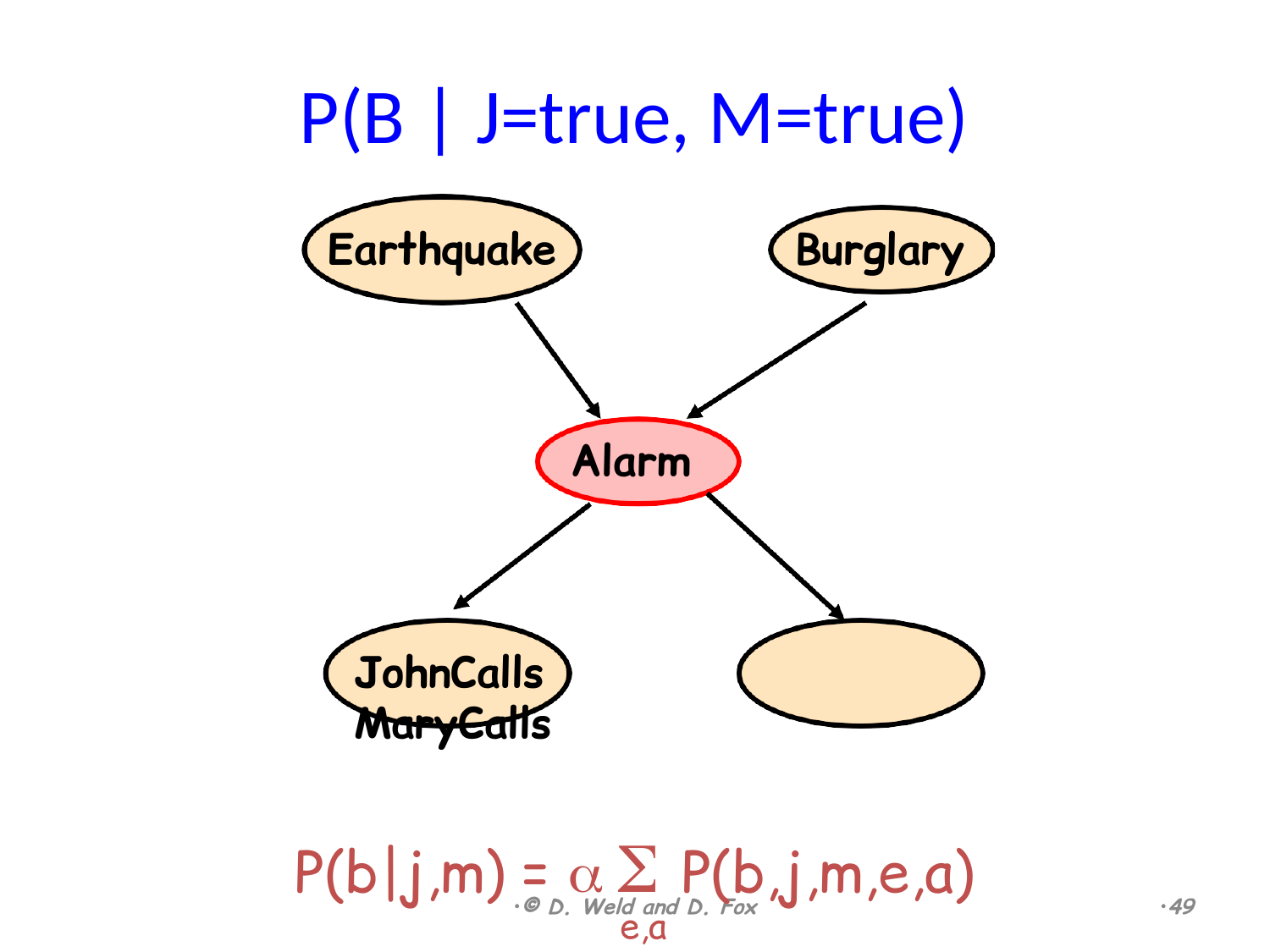

# P(B | J=true, M=true)

Earthquake	Burglary
Alarm
JohnCalls	MaryCalls

P(b|j,m) = α Σ P(b,j,m,e,a)
e,a
•© D. Weld and D. Fox
•49